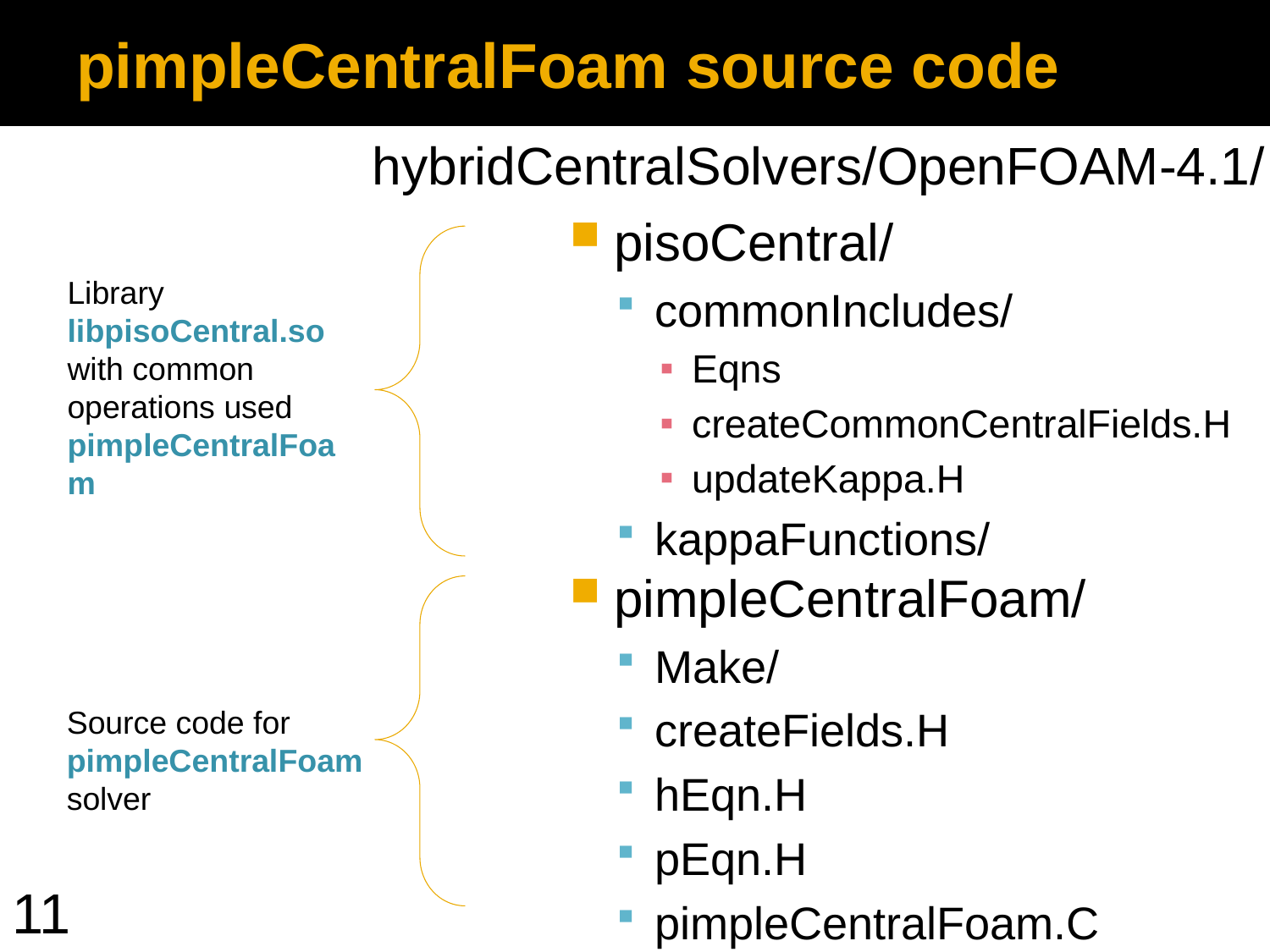

# pimpleCentralFoam source code
hybridCentralSolvers/OpenFOAM-4.1/
pisoCentral/
commonIncludes/
Eqns
createCommonCentralFields.H
updateKappa.H
kappaFunctions/
pimpleCentralFoam/
Make/
createFields.H
hEqn.H
pEqn.H
pimpleCentralFoam.C

Library
libpisoCentral.so
with common
operations used
pimpleCentralFoam

Source code for
pimpleCentralFoam
solver